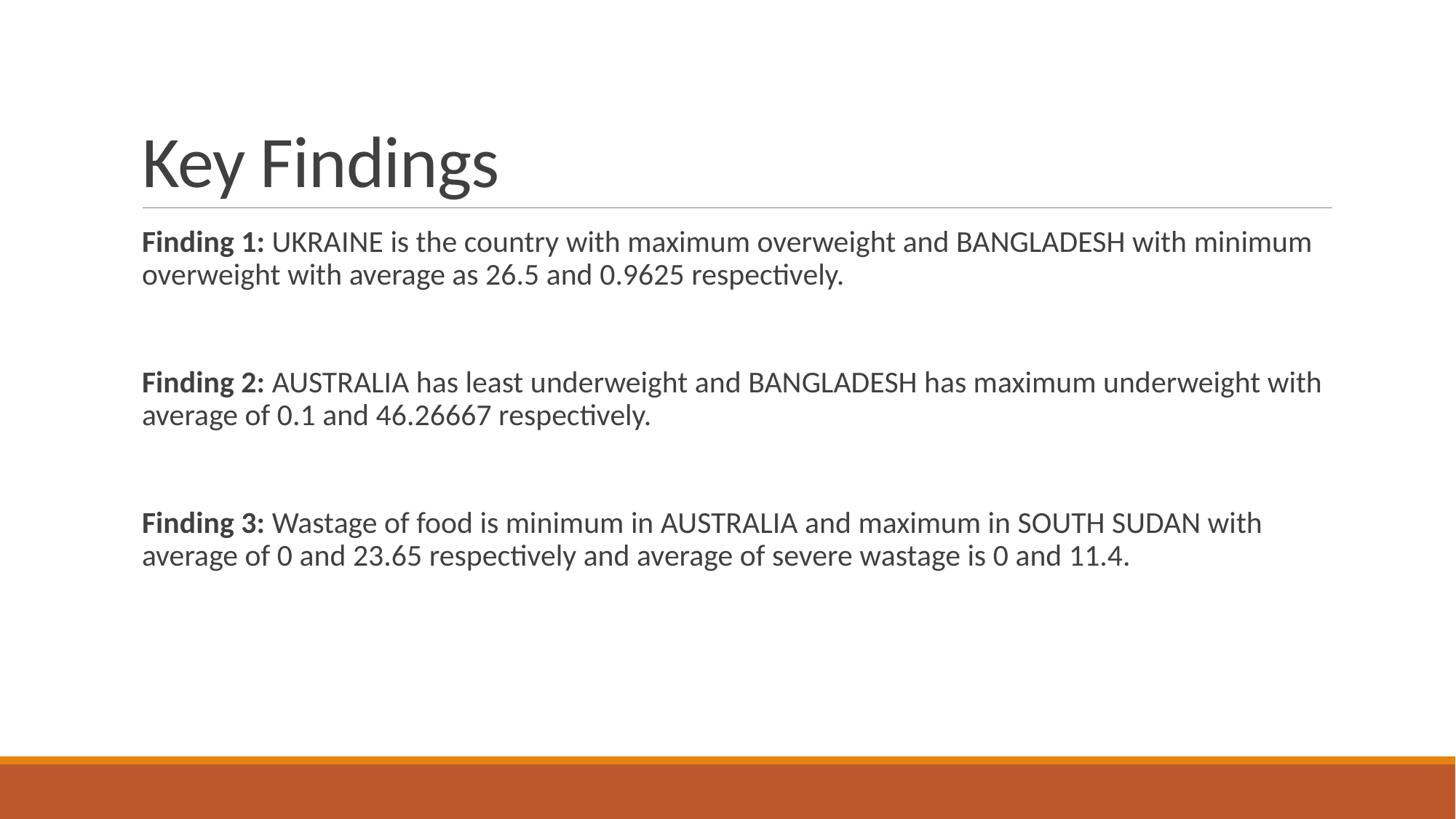

# Key Findings
Finding 1: UKRAINE is the country with maximum overweight and BANGLADESH with minimum overweight with average as 26.5 and 0.9625 respectively.

Finding 2: AUSTRALIA has least underweight and BANGLADESH has maximum underweight with average of 0.1 and 46.26667 respectively.

Finding 3: Wastage of food is minimum in AUSTRALIA and maximum in SOUTH SUDAN with average of 0 and 23.65 respectively and average of severe wastage is 0 and 11.4.